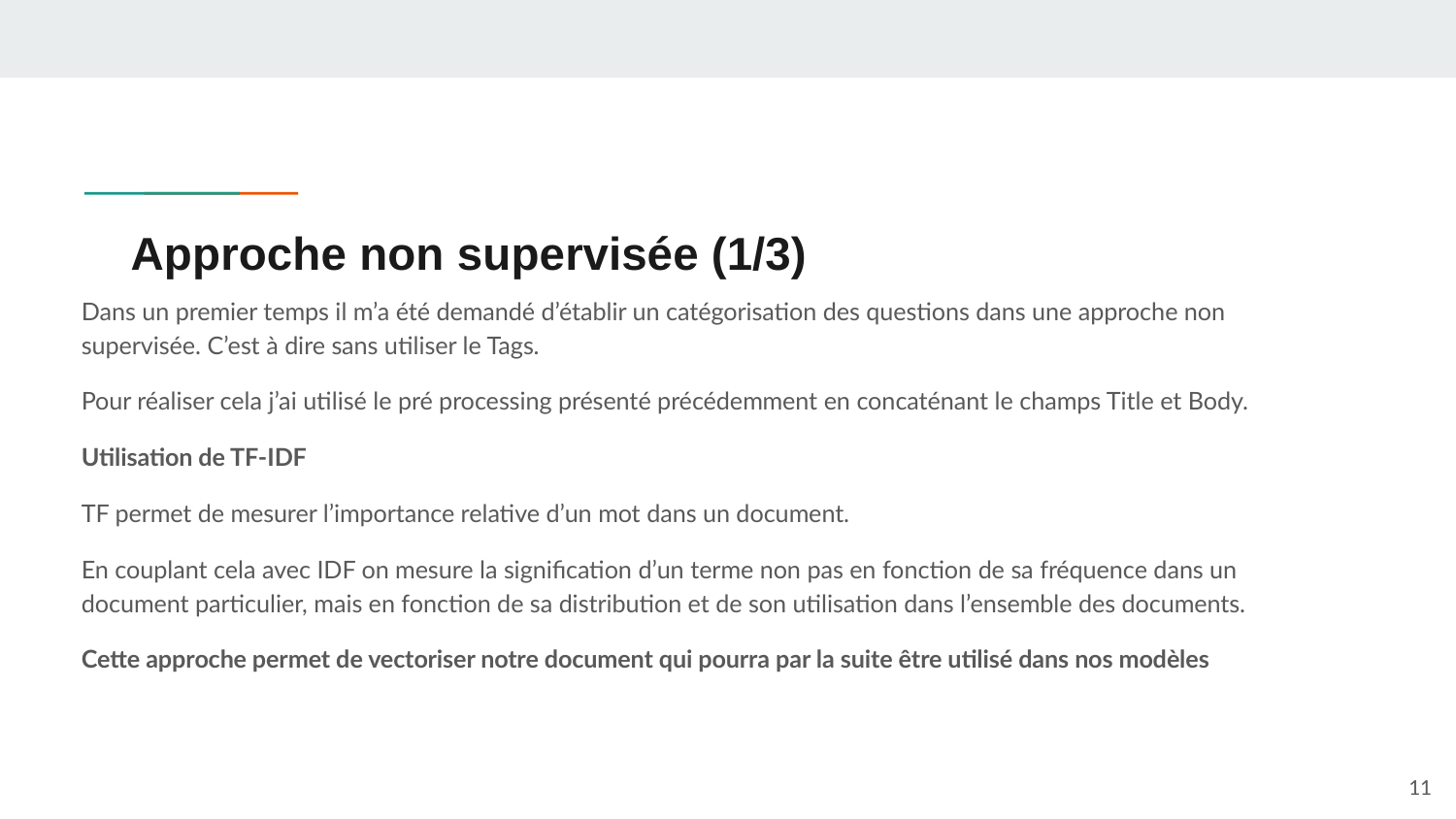

# Approche non supervisée (1/3)
Dans un premier temps il m’a été demandé d’établir un catégorisation des questions dans une approche non supervisée. C’est à dire sans utiliser le Tags.
Pour réaliser cela j’ai utilisé le pré processing présenté précédemment en concaténant le champs Title et Body.
Utilisation de TF-IDF
TF permet de mesurer l’importance relative d’un mot dans un document.
En couplant cela avec IDF on mesure la signification d’un terme non pas en fonction de sa fréquence dans un document particulier, mais en fonction de sa distribution et de son utilisation dans l’ensemble des documents.
Cette approche permet de vectoriser notre document qui pourra par la suite être utilisé dans nos modèles
11